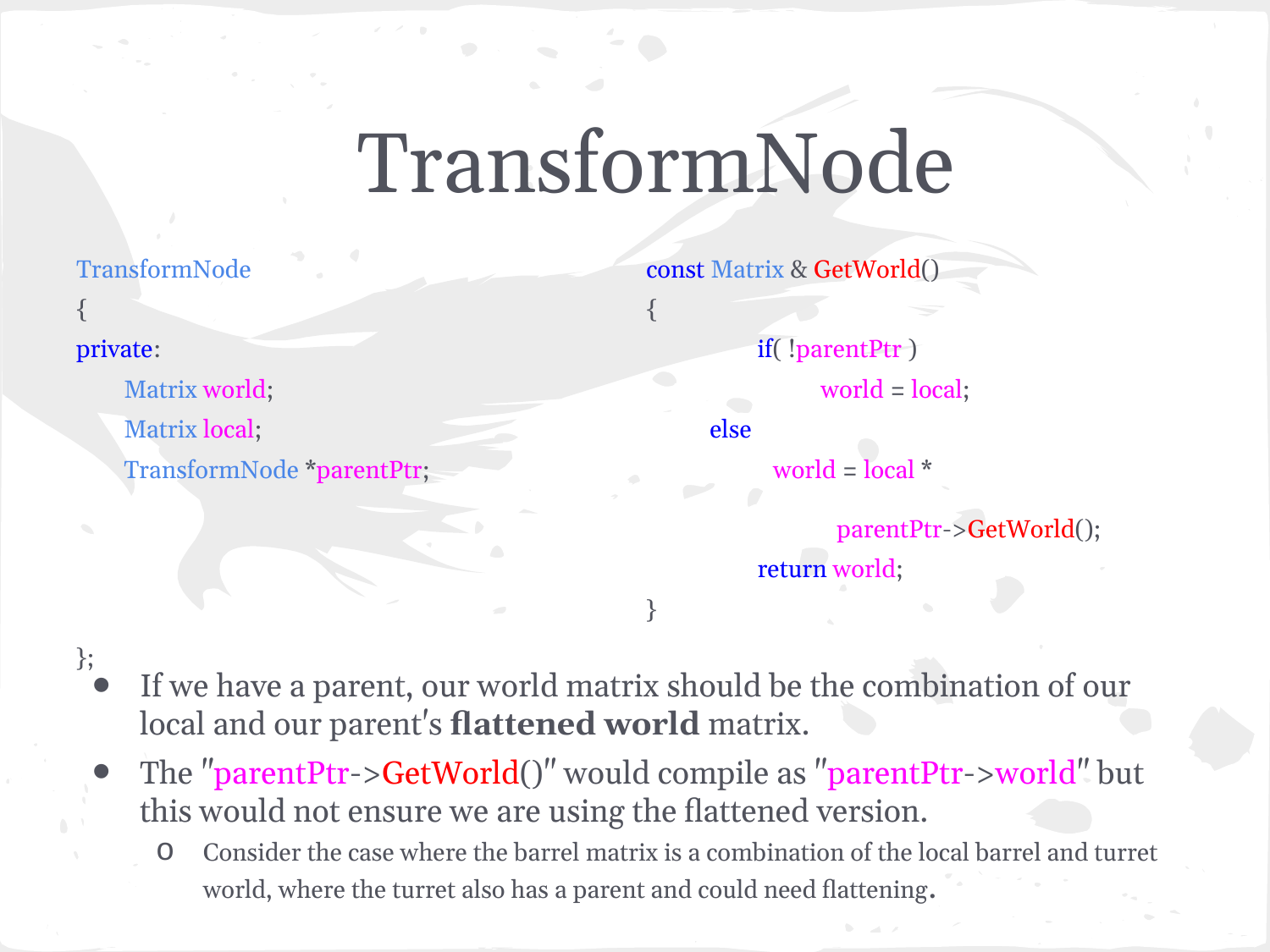

# TransformNode
TransformNode
{
private:
	Matrix world;
	Matrix local;
	TransformNode *parentPtr;

};
const Matrix & GetWorld()
{
if( !parentPtr )
	world = local;
else
world = local *						parentPtr->GetWorld();
return world;
}
If we have a parent, our world matrix should be the combination of our local and our parent's flattened world matrix.
The "parentPtr->GetWorld()" would compile as "parentPtr->world" but this would not ensure we are using the flattened version.
Consider the case where the barrel matrix is a combination of the local barrel and turret world, where the turret also has a parent and could need flattening.